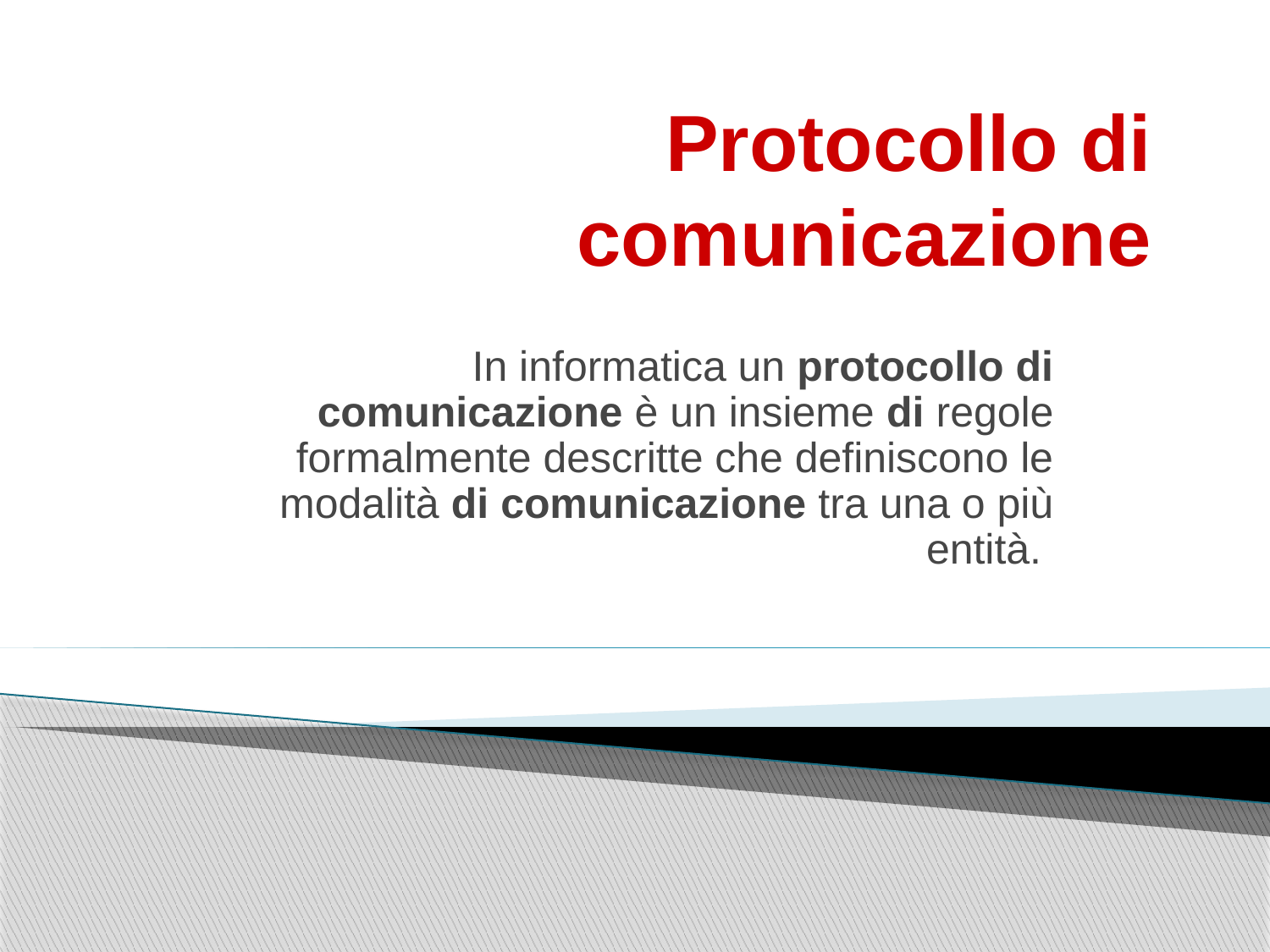

# Protocollo di comunicazione
In informatica un protocollo di comunicazione è un insieme di regole formalmente descritte che definiscono le modalità di comunicazione tra una o più entità.